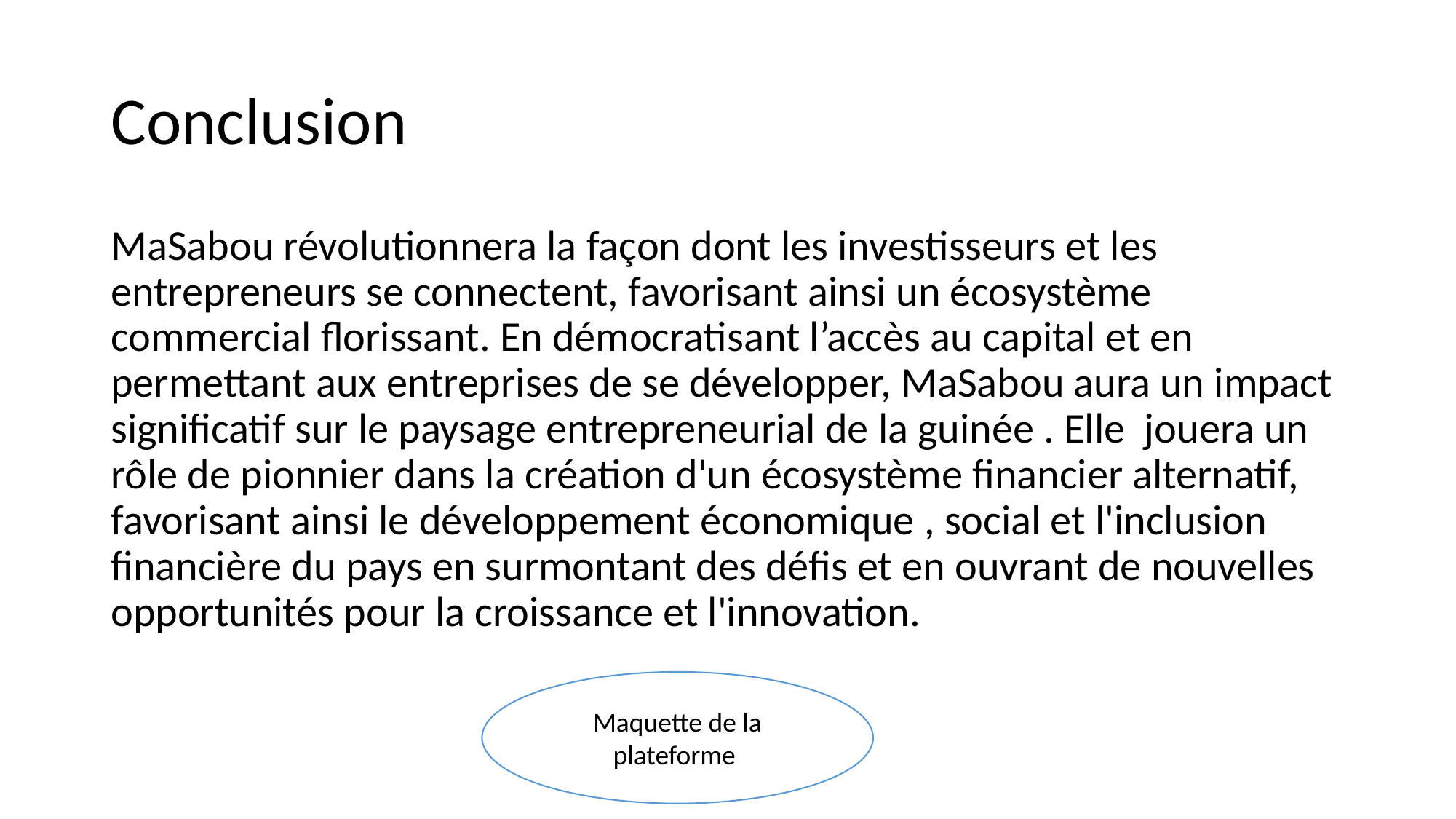

# Conclusion
MaSabou révolutionnera la façon dont les investisseurs et les entrepreneurs se connectent, favorisant ainsi un écosystème commercial florissant. En démocratisant l’accès au capital et en permettant aux entreprises de se développer, MaSabou aura un impact significatif sur le paysage entrepreneurial de la guinée . Elle  jouera un rôle de pionnier dans la création d'un écosystème financier alternatif, favorisant ainsi le développement économique , social et l'inclusion financière du pays en surmontant des défis et en ouvrant de nouvelles opportunités pour la croissance et l'innovation.
Maquette de la plateforme